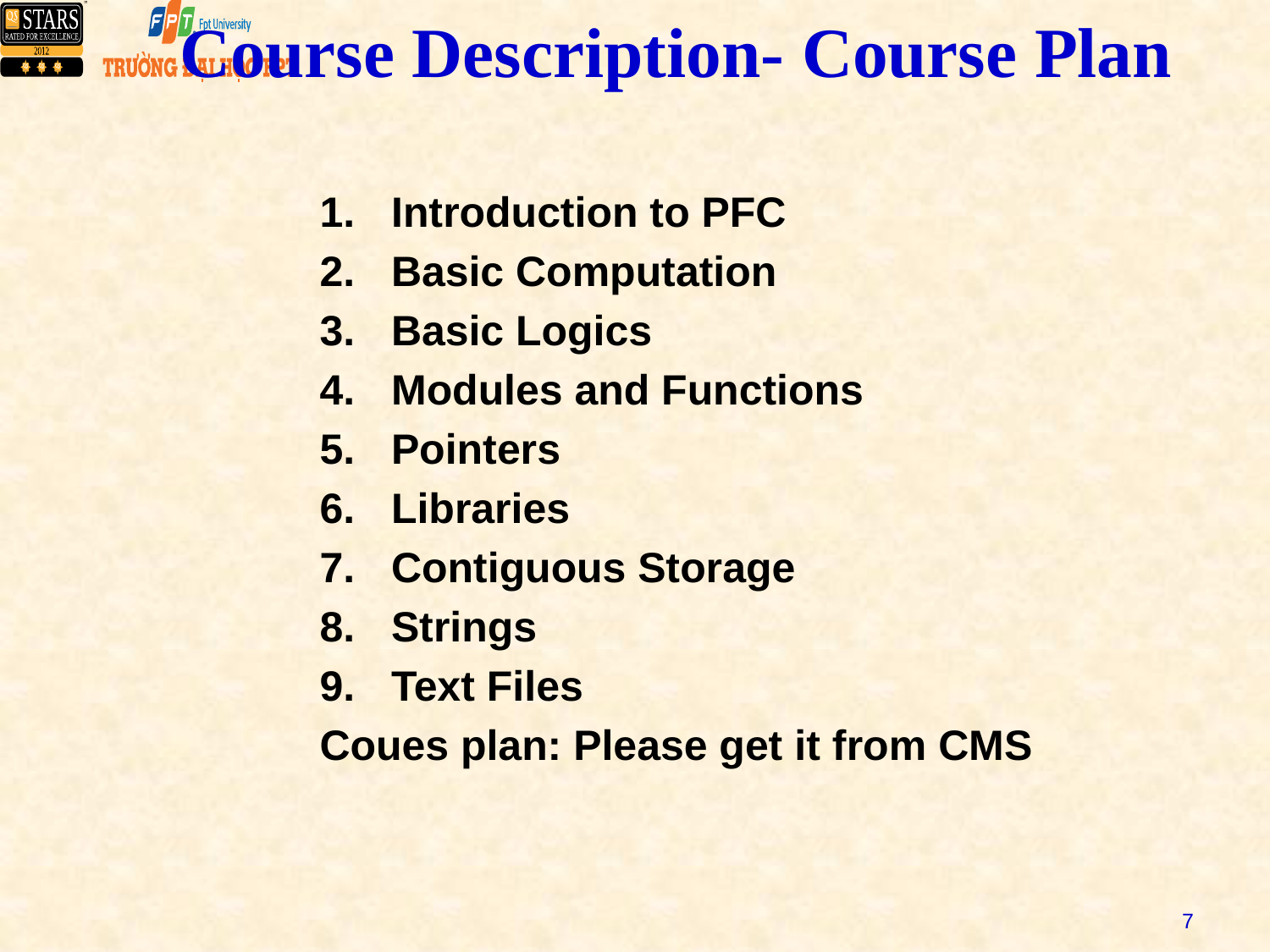

Course Description- Course Plan
Introduction to PFC
Basic Computation
Basic Logics
Modules and Functions
Pointers
Libraries
Contiguous Storage
Strings
Text Files
Coues plan: Please get it from CMS
7